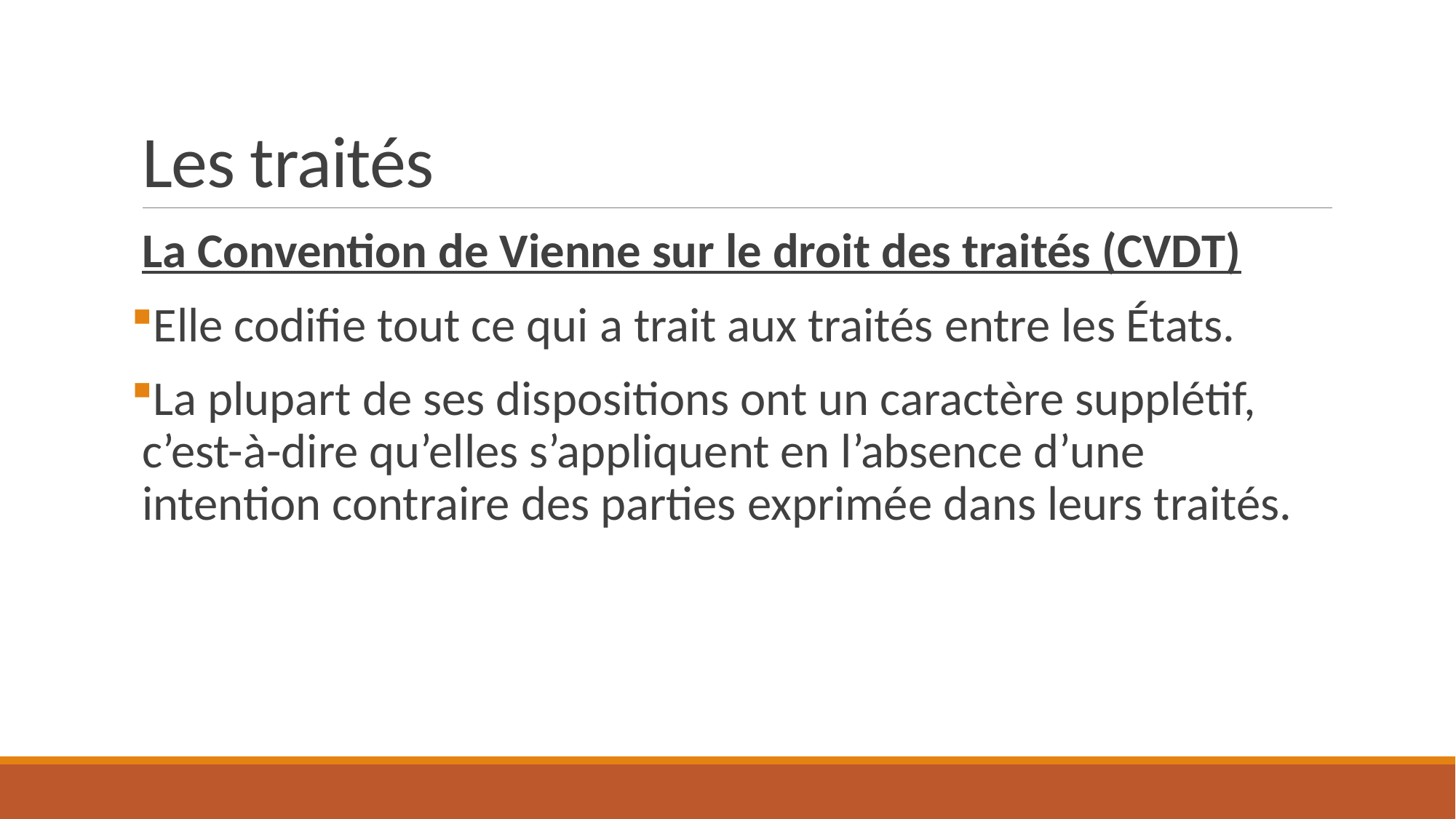

# Les traités
La Convention de Vienne sur le droit des traités (CVDT)
Elle codifie tout ce qui a trait aux traités entre les États.
La plupart de ses dispositions ont un caractère supplétif, c’est-à-dire qu’elles s’appliquent en l’absence d’une intention contraire des parties exprimée dans leurs traités.